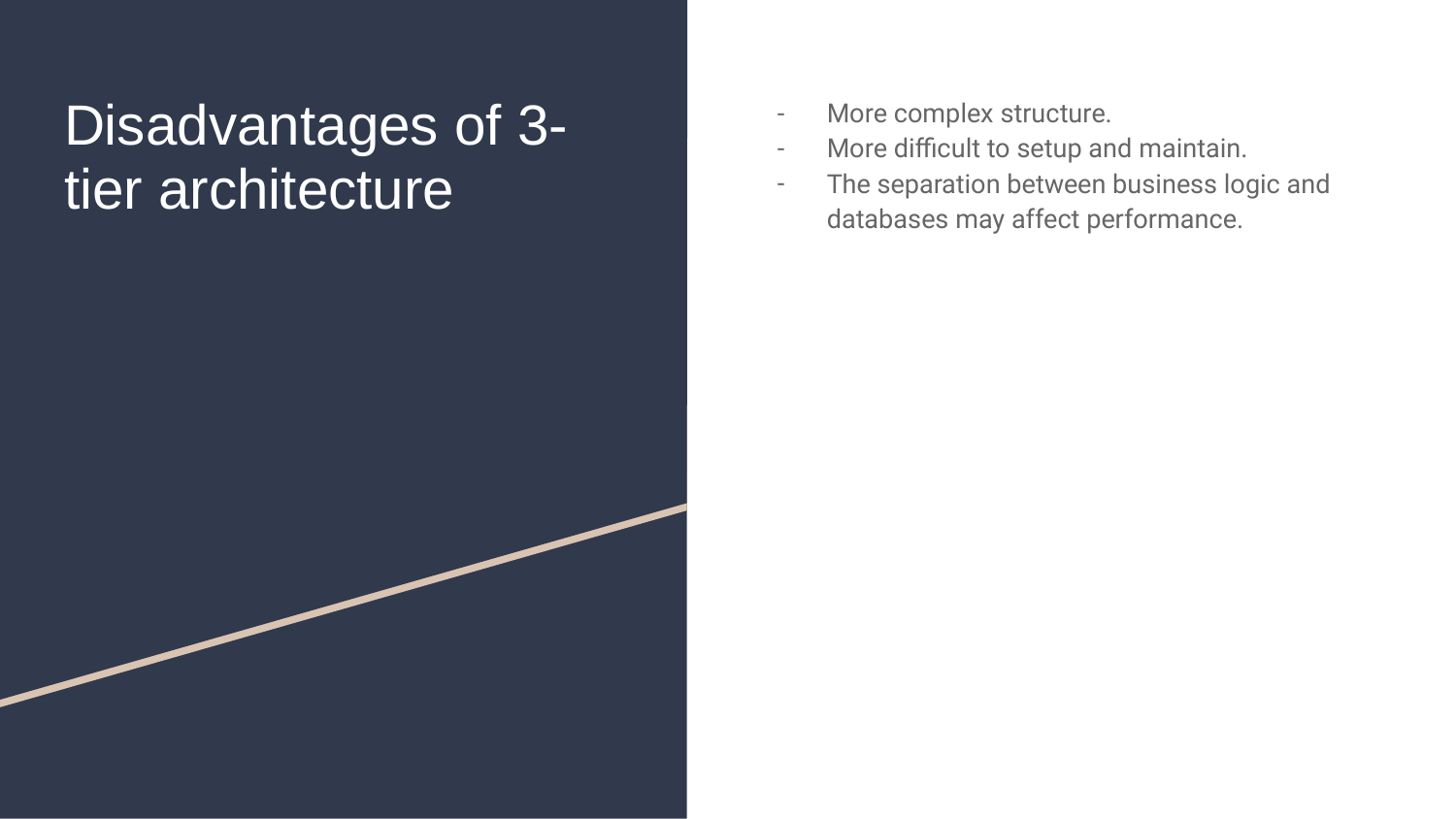

# Disadvantages of 3-tier architecture
More complex structure.
More difficult to setup and maintain.
The separation between business logic and databases may affect performance.